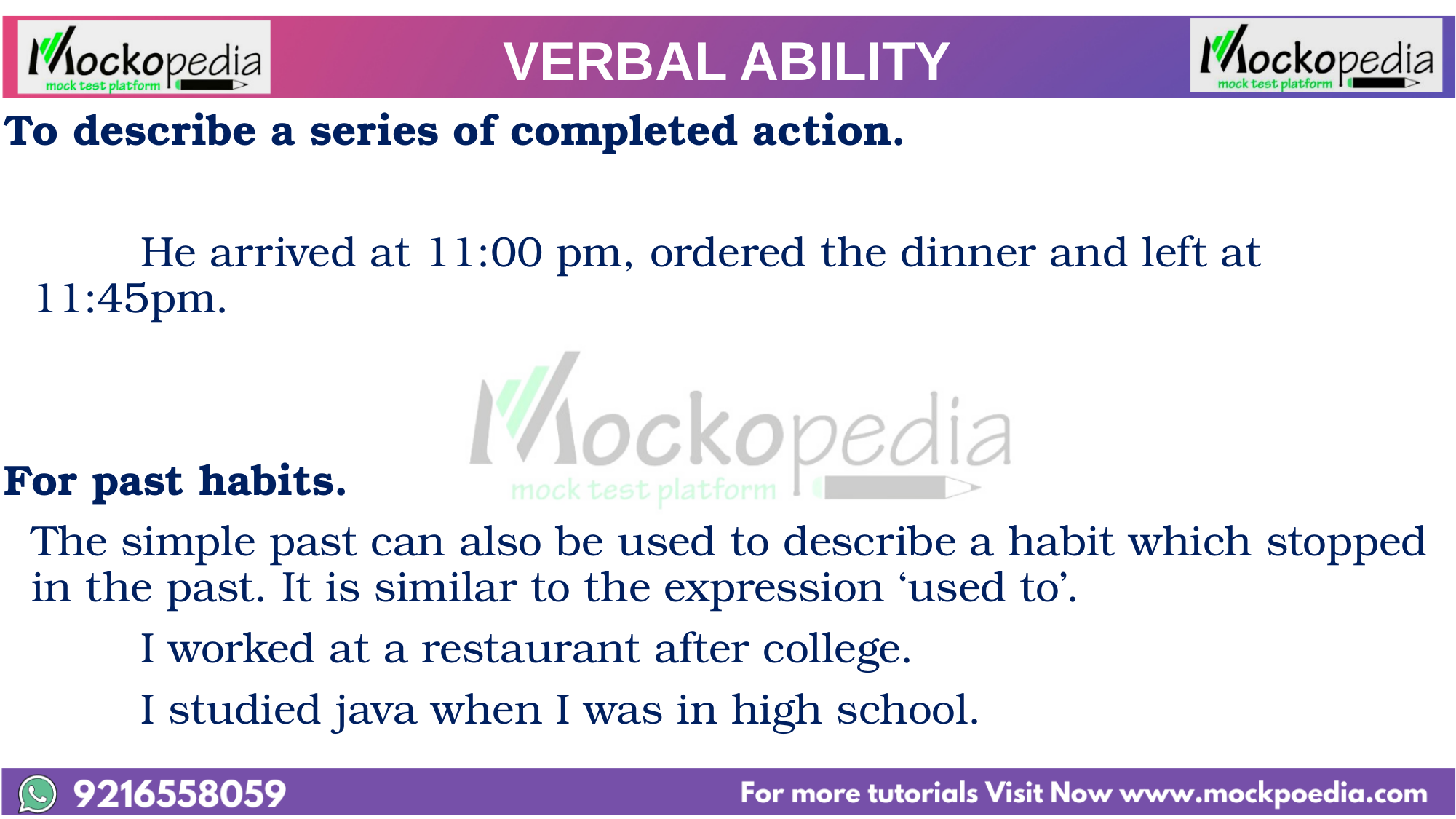

# VERBAL ABILITY
To describe a series of completed action.

		He arrived at 11:00 pm, ordered the dinner and left at 11:45pm.

For past habits.
	The simple past can also be used to describe a habit which stopped in the past. It is similar to the expression ‘used to’.
		I worked at a restaurant after college.
		I studied java when I was in high school.